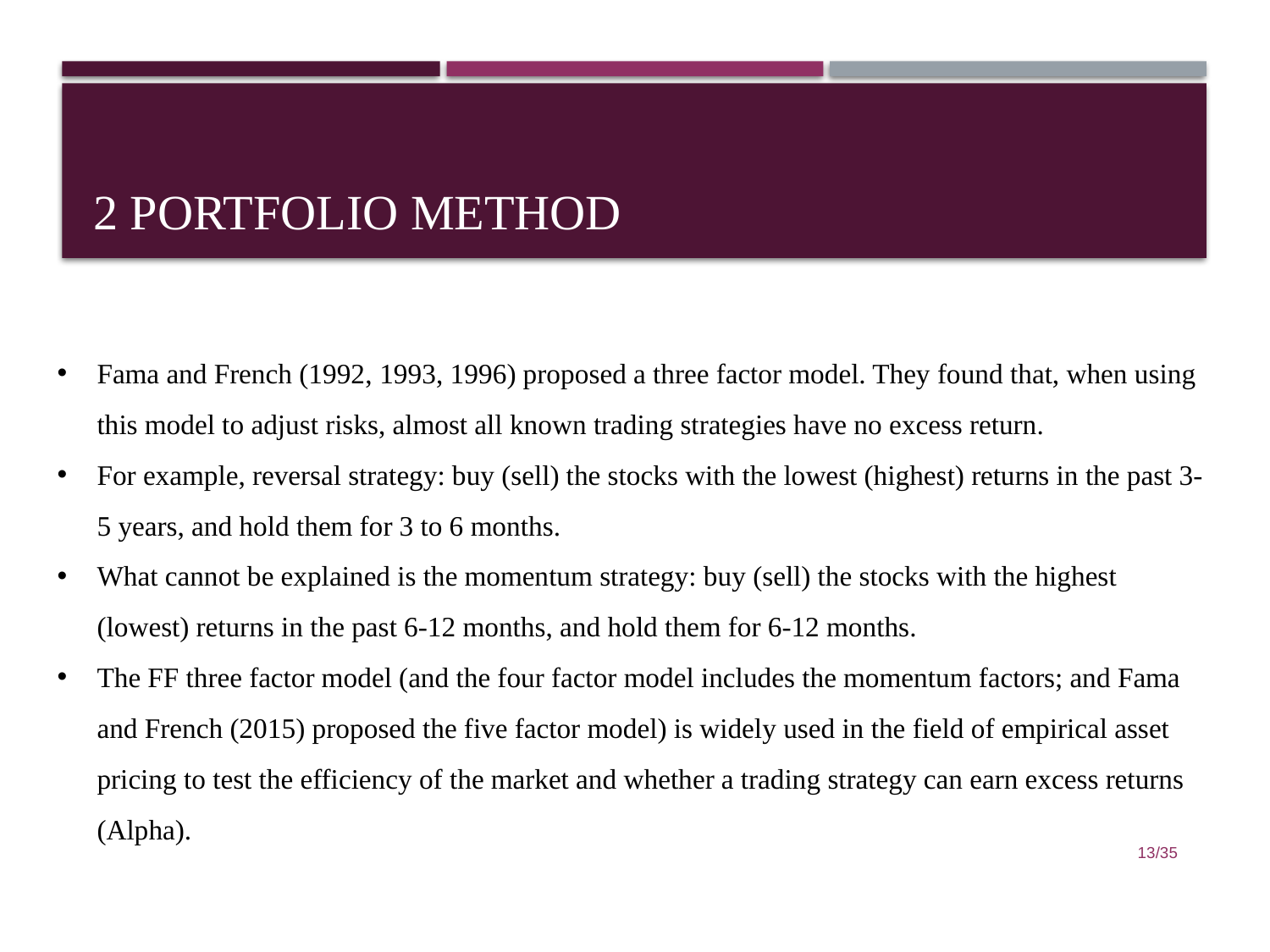

# 2 Portfolio Method

Fama and French (1992, 1993, 1996) proposed a three factor model. They found that, when using this model to adjust risks, almost all known trading strategies have no excess return.
For example, reversal strategy: buy (sell) the stocks with the lowest (highest) returns in the past 3-5 years, and hold them for 3 to 6 months.
What cannot be explained is the momentum strategy: buy (sell) the stocks with the highest (lowest) returns in the past 6-12 months, and hold them for 6-12 months.
The FF three factor model (and the four factor model includes the momentum factors; and Fama and French (2015) proposed the five factor model) is widely used in the field of empirical asset pricing to test the efficiency of the market and whether a trading strategy can earn excess returns (Alpha).

13/35